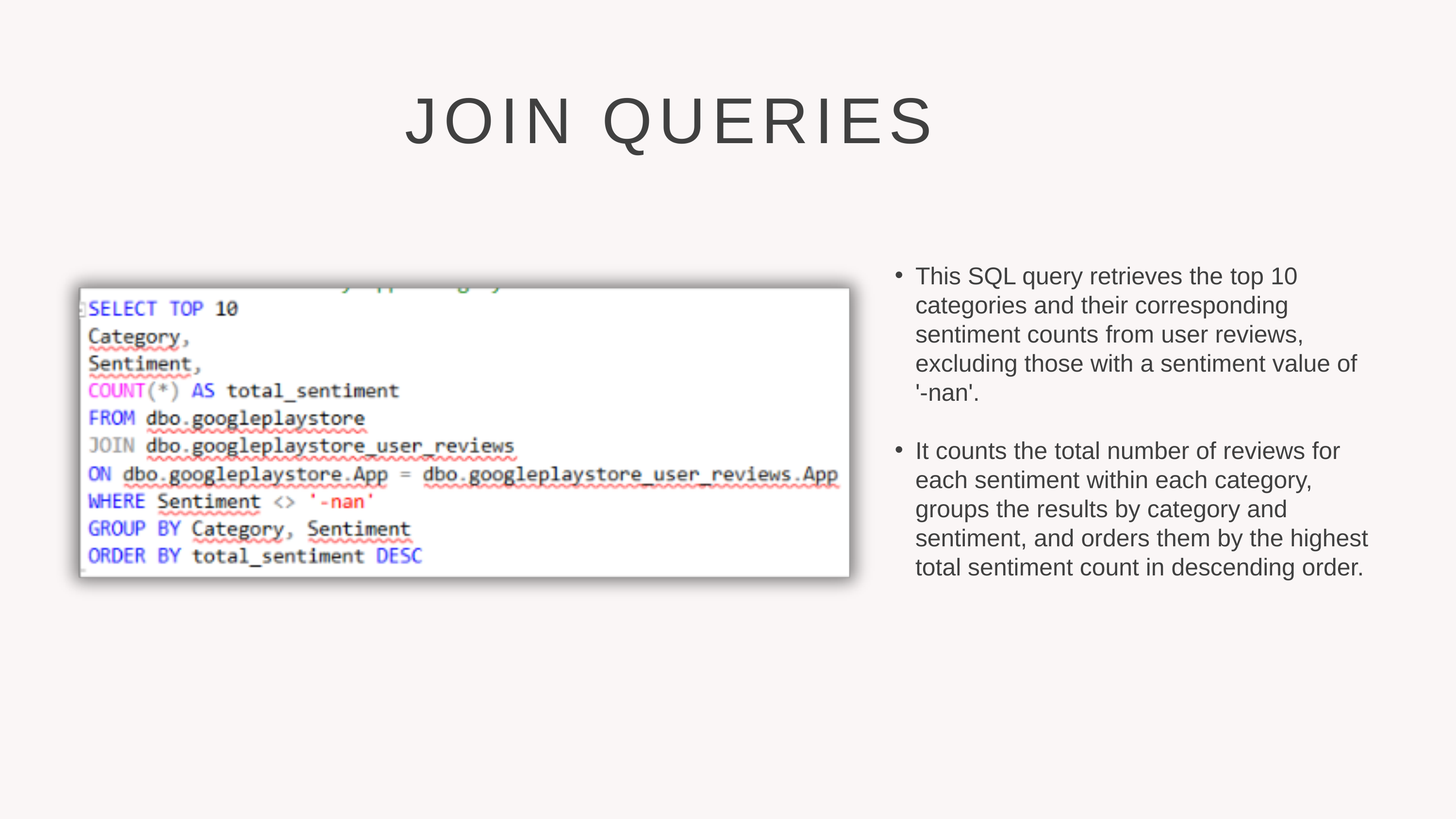

JOIN QUERIES

This SQL query retrieves the top 10 categories and their corresponding sentiment counts from user reviews, excluding those with a sentiment value of '-nan'.

It counts the total number of reviews for each sentiment within each category, groups the results by category and sentiment, and orders them by the highest total sentiment count in descending order.